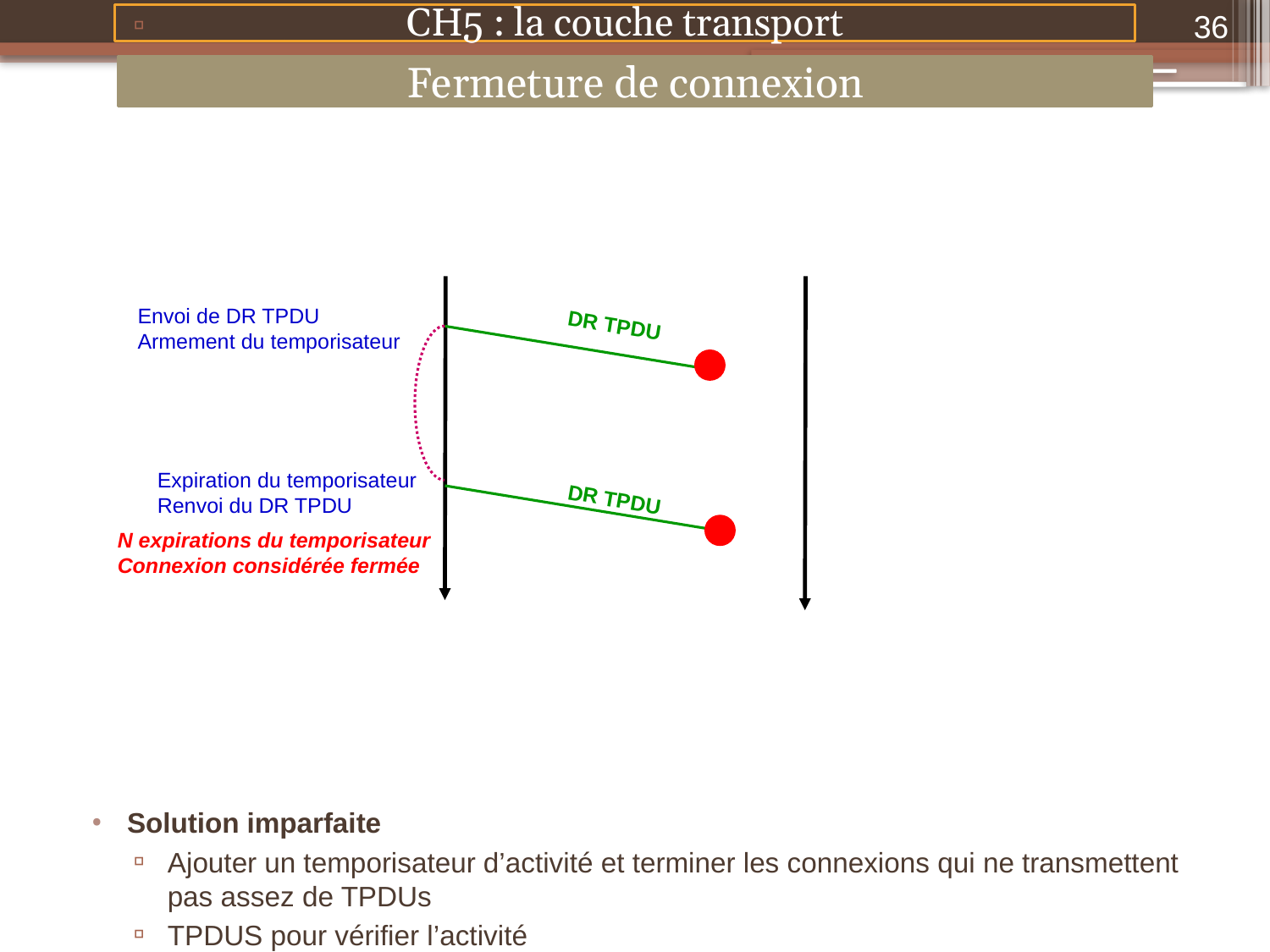

36
CH5 : la couche transport
Fermeture de connexion
fermeture symétrique - Perte de TPDUs
Perte de plusieurs Disconnect.request TPDU

Solution imparfaite
Ajouter un temporisateur d’activité et terminer les connexions qui ne transmettent pas assez de TPDUs
TPDUS pour vérifier l’activité
Attention car ces TPDU peuvent aussi être perdus

Envoi de DR TPDU
Armement du temporisateur
DR TPDU

Expiration du temporisateur
Renvoi du DR TPDU
DR TPDU

N expirations du temporisateur
Connexion considérée fermée